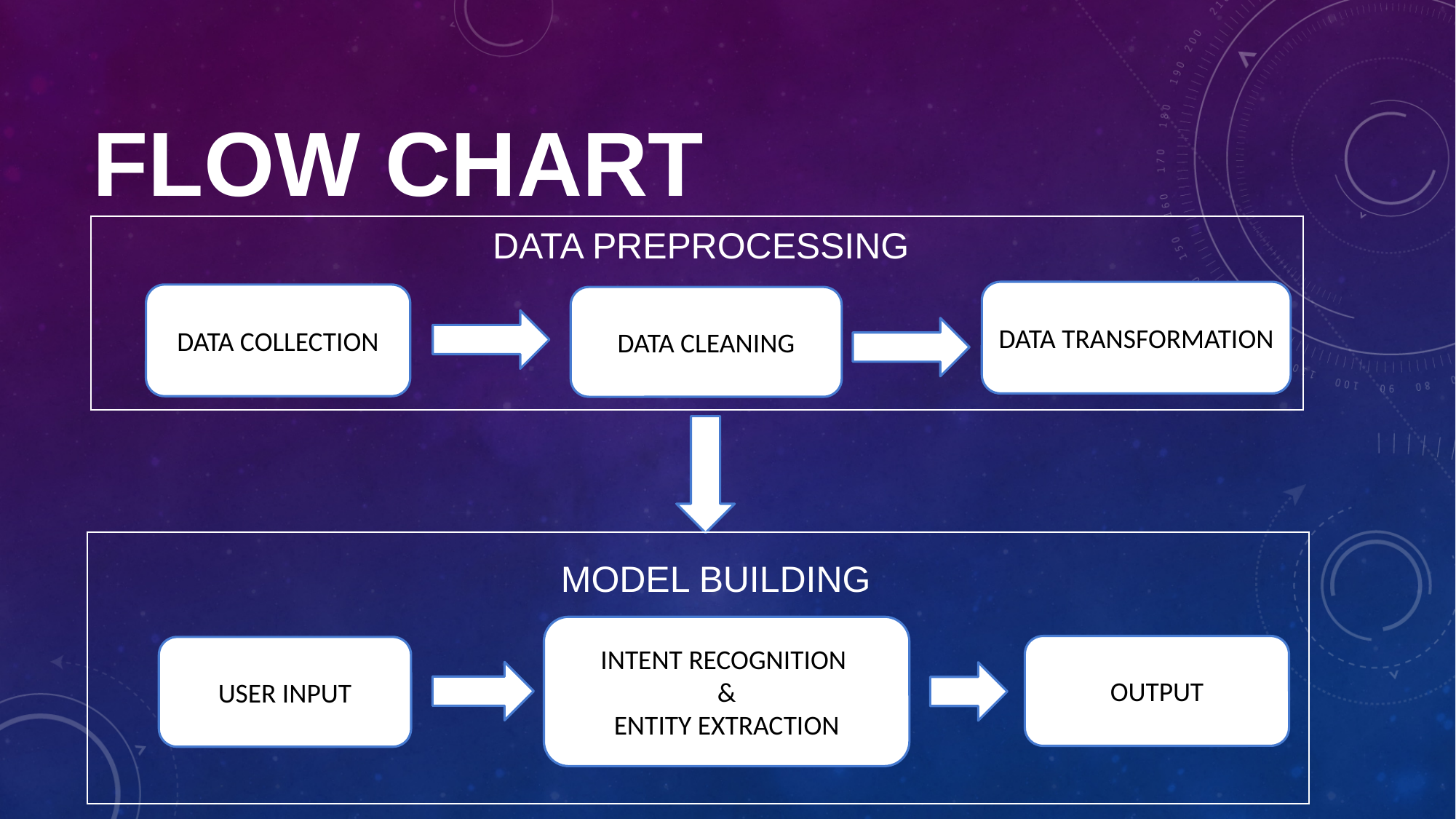

# FLOW CHART
|  |
| --- |
DATA PREPROCESSING
|  |
| --- |

DATA TRANSFORMATION
DATA COLLECTION
DATA CLEANING

|  |
| --- |
MODEL BUILDING
INTENT RECOGNITION
&
ENTITY EXTRACTION
OUTPUT
USER INPUT